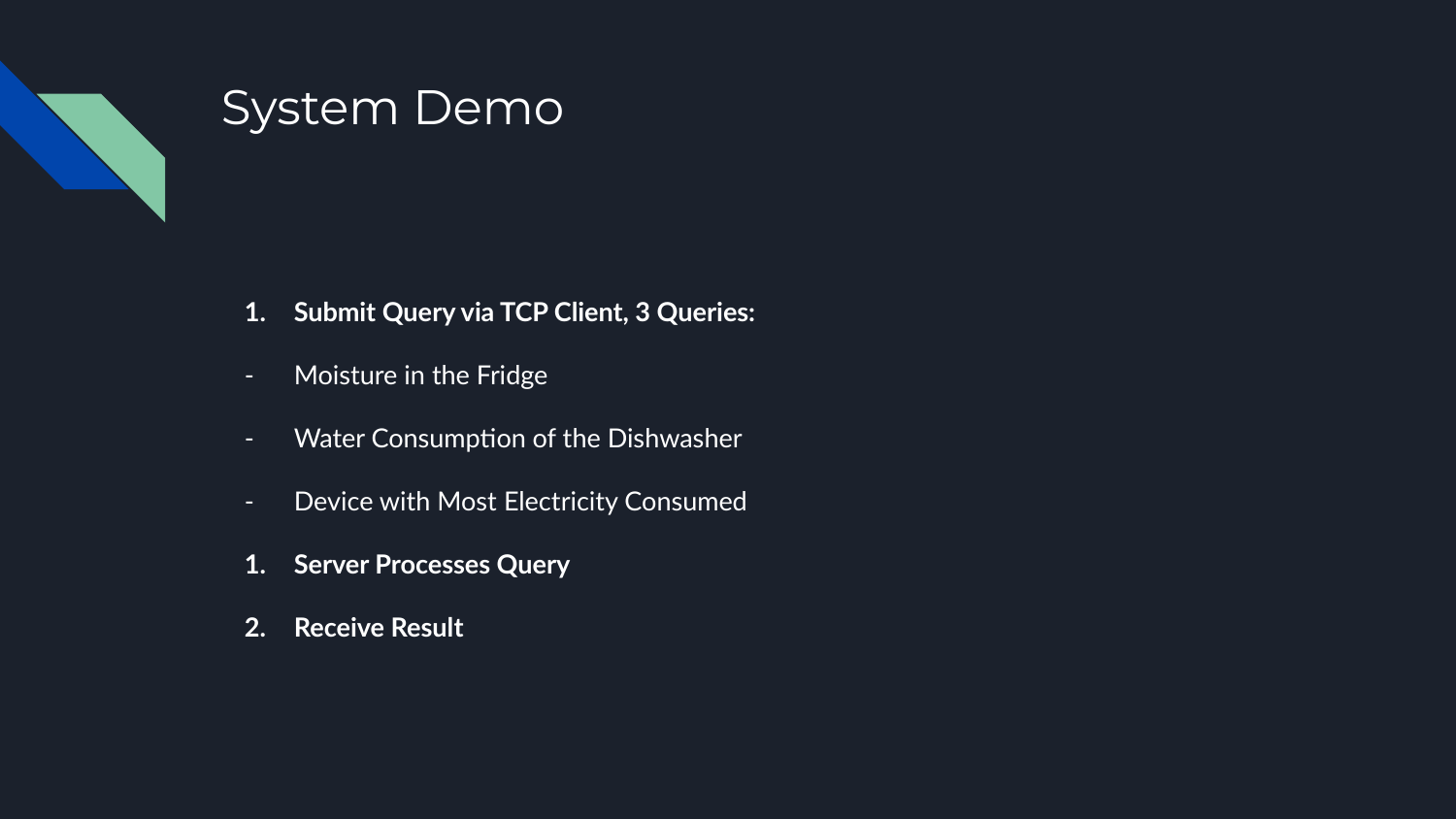

# System Demo
Submit Query via TCP Client, 3 Queries:
Moisture in the Fridge
Water Consumption of the Dishwasher
Device with Most Electricity Consumed
Server Processes Query
Receive Result